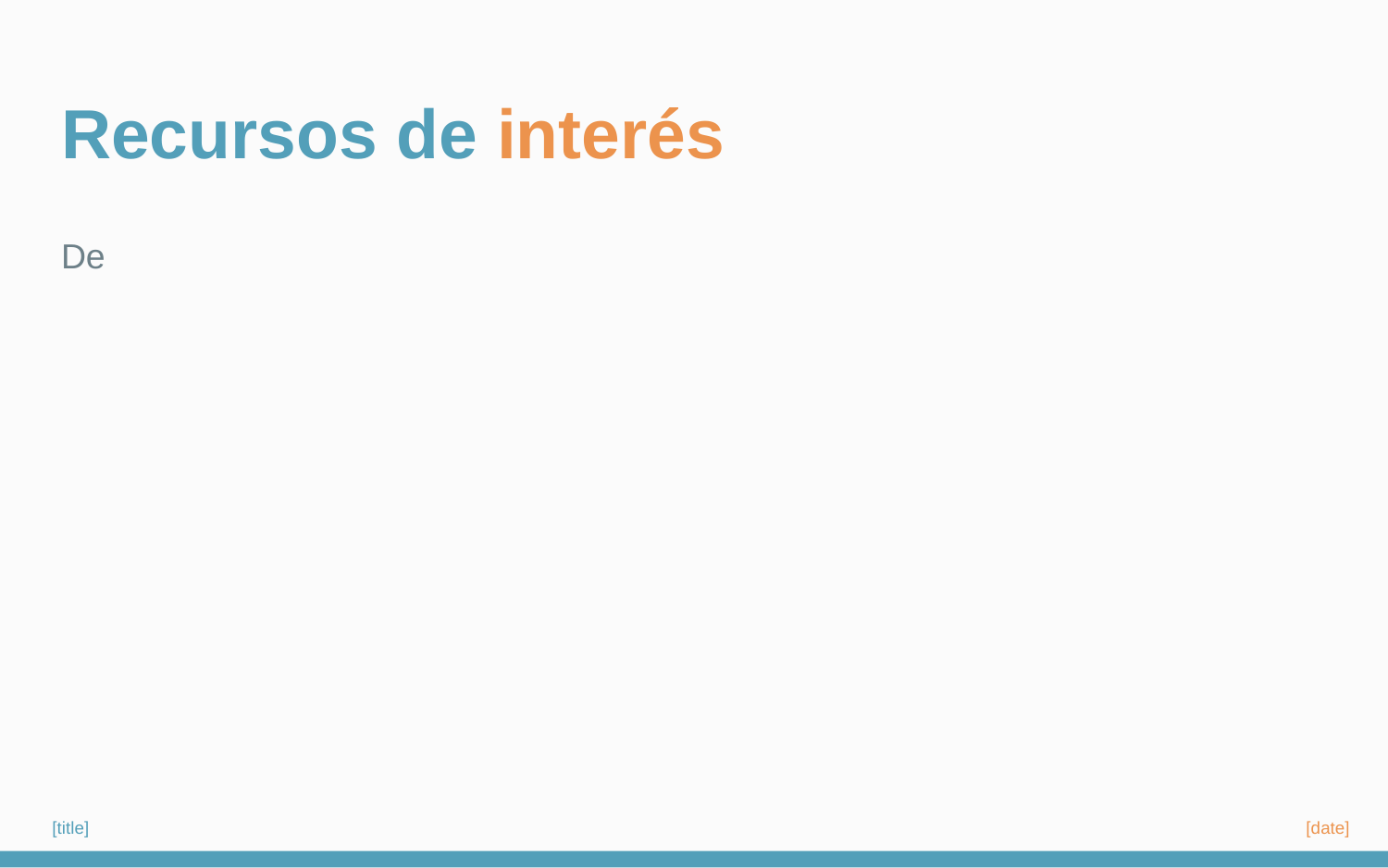

# Recursos de interés
De
[title]
[date]